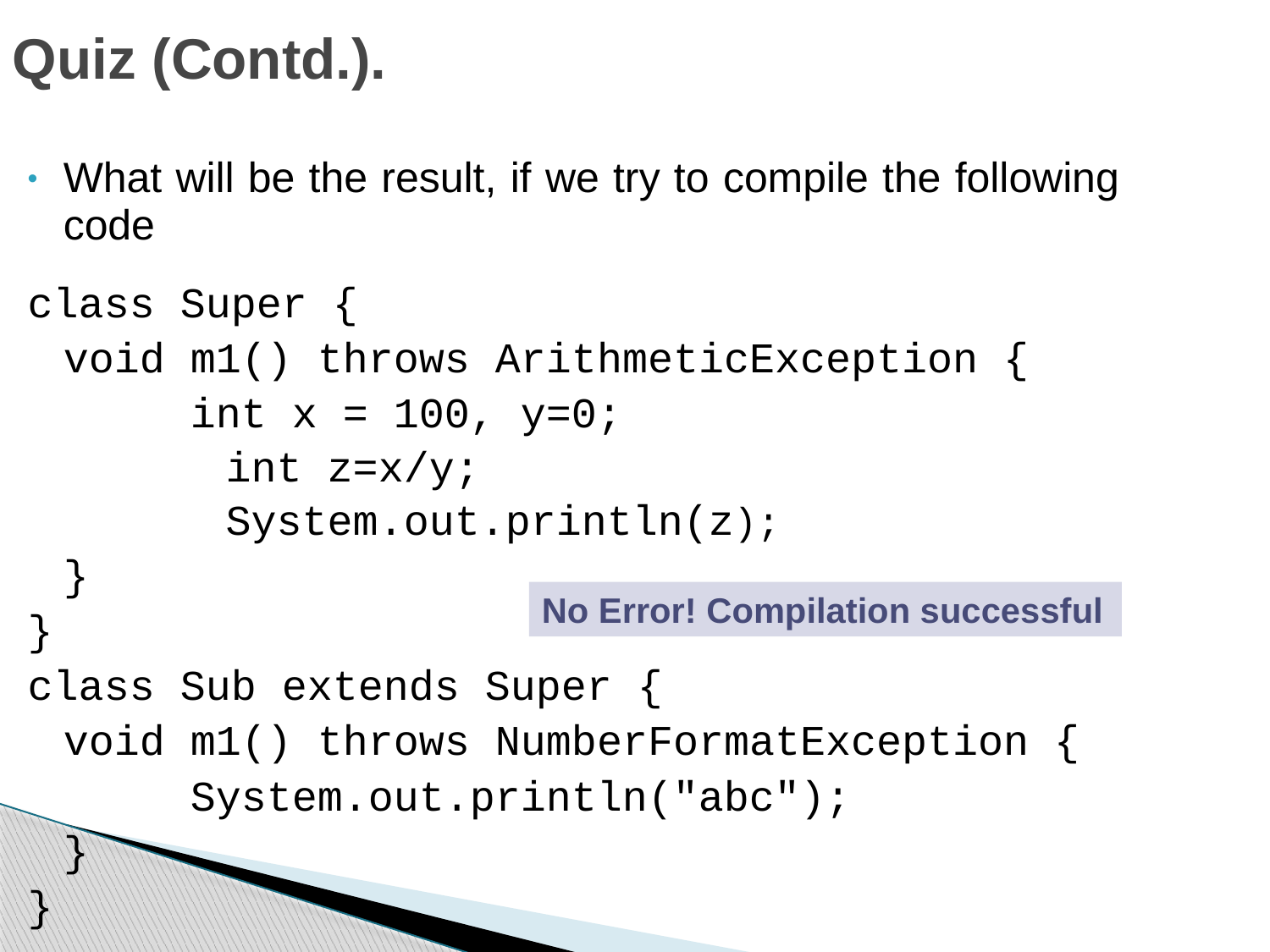

Quiz (Contd.).
What will be the result, if we try to compile the following code

class Super {
	void m1() throws ArithmeticException {
		int x = 100, y=0;
		int z=x/y;
		System.out.println(z);
	}
}
class Sub extends Super {
	void m1() throws NumberFormatException {
		System.out.println("abc");
	}
}
No Error! Compilation successful